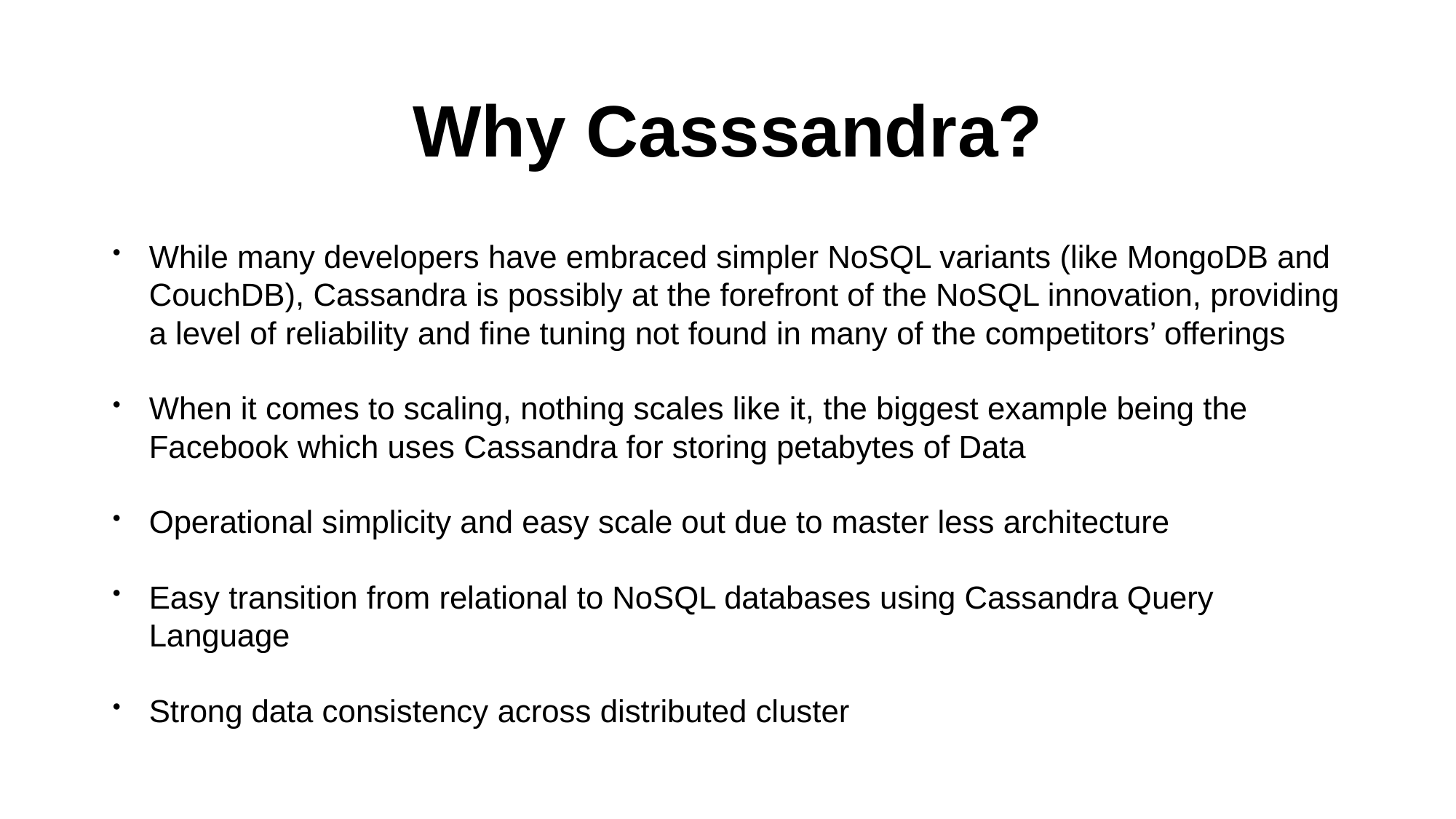

# Why Casssandra?
While many developers have embraced simpler NoSQL variants (like MongoDB and CouchDB), Cassandra is possibly at the forefront of the NoSQL innovation, providing a level of reliability and fine tuning not found in many of the competitors’ offerings
When it comes to scaling, nothing scales like it, the biggest example being the Facebook which uses Cassandra for storing petabytes of Data
Operational simplicity and easy scale out due to master less architecture
Easy transition from relational to NoSQL databases using Cassandra Query Language
Strong data consistency across distributed cluster